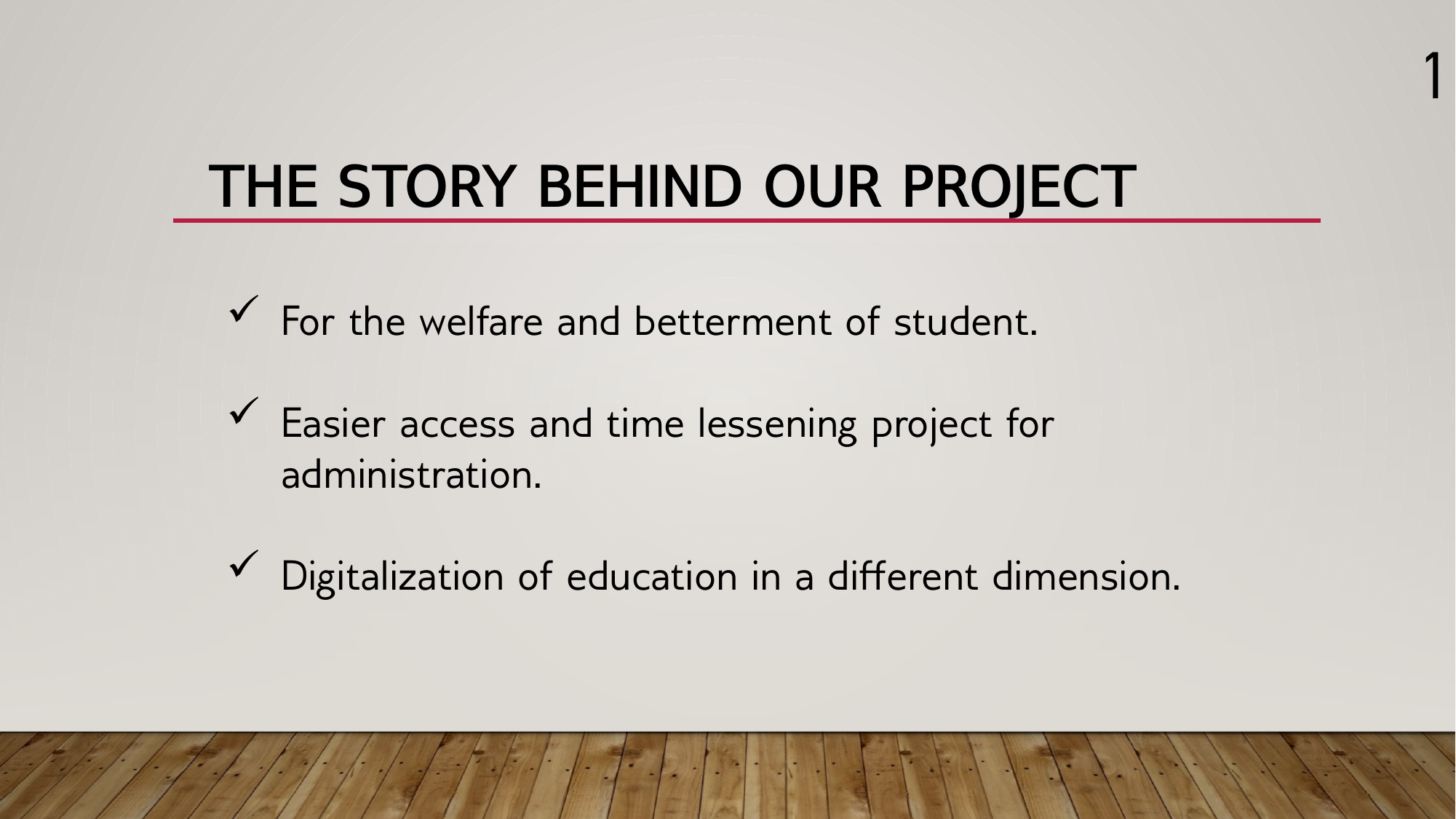

1
# The Story behind our Project
For the welfare and betterment of student.

Easier access and time lessening project for administration.

Digitalization of education in a different dimension.